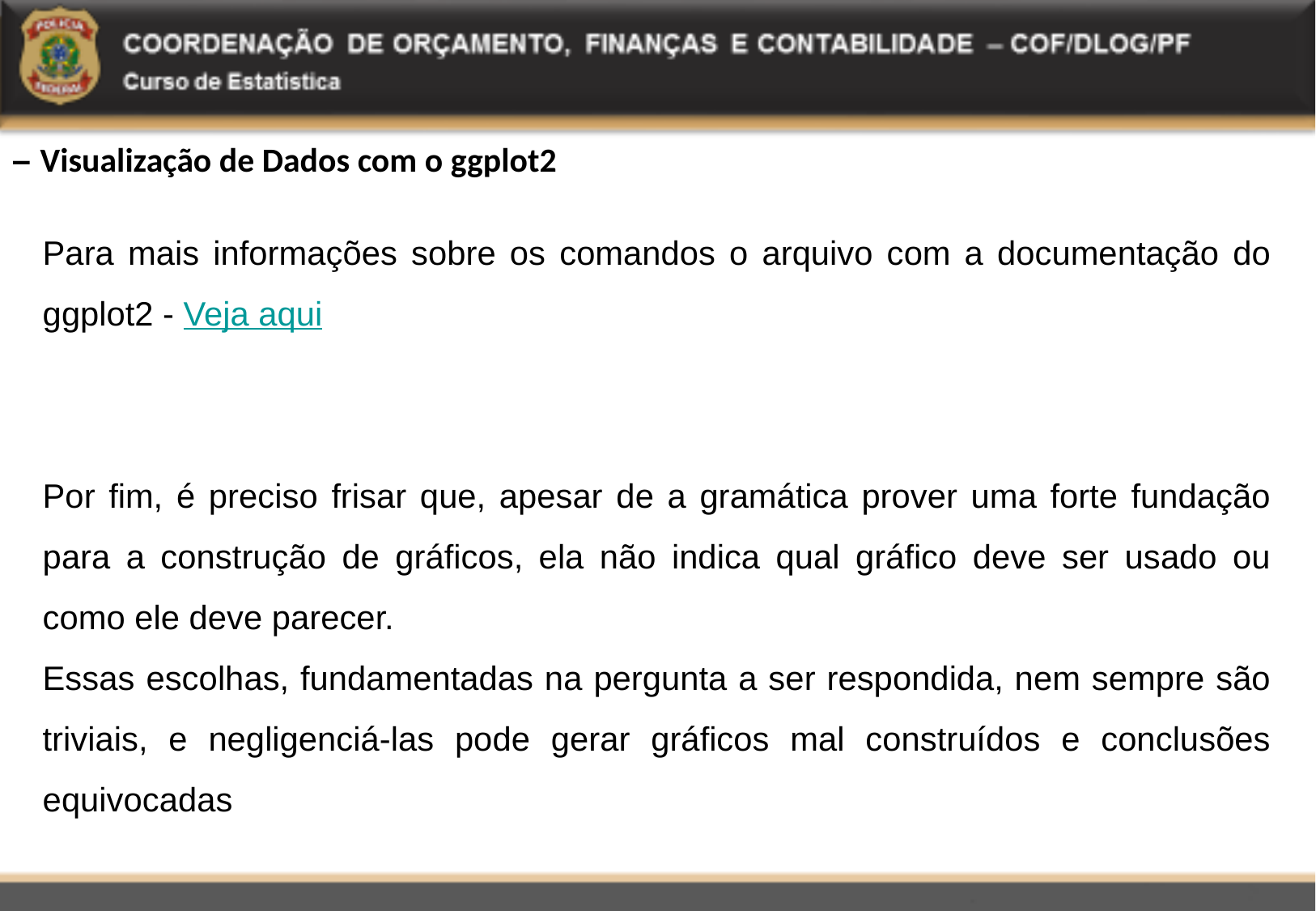

# – Visualização de Dados com o ggplot2
Para mais informações sobre os comandos o arquivo com a documentação do ggplot2 - Veja aqui

Por fim, é preciso frisar que, apesar de a gramática prover uma forte fundação para a construção de gráficos, ela não indica qual gráfico deve ser usado ou como ele deve parecer.
Essas escolhas, fundamentadas na pergunta a ser respondida, nem sempre são triviais, e negligenciá-las pode gerar gráficos mal construídos e conclusões equivocadas